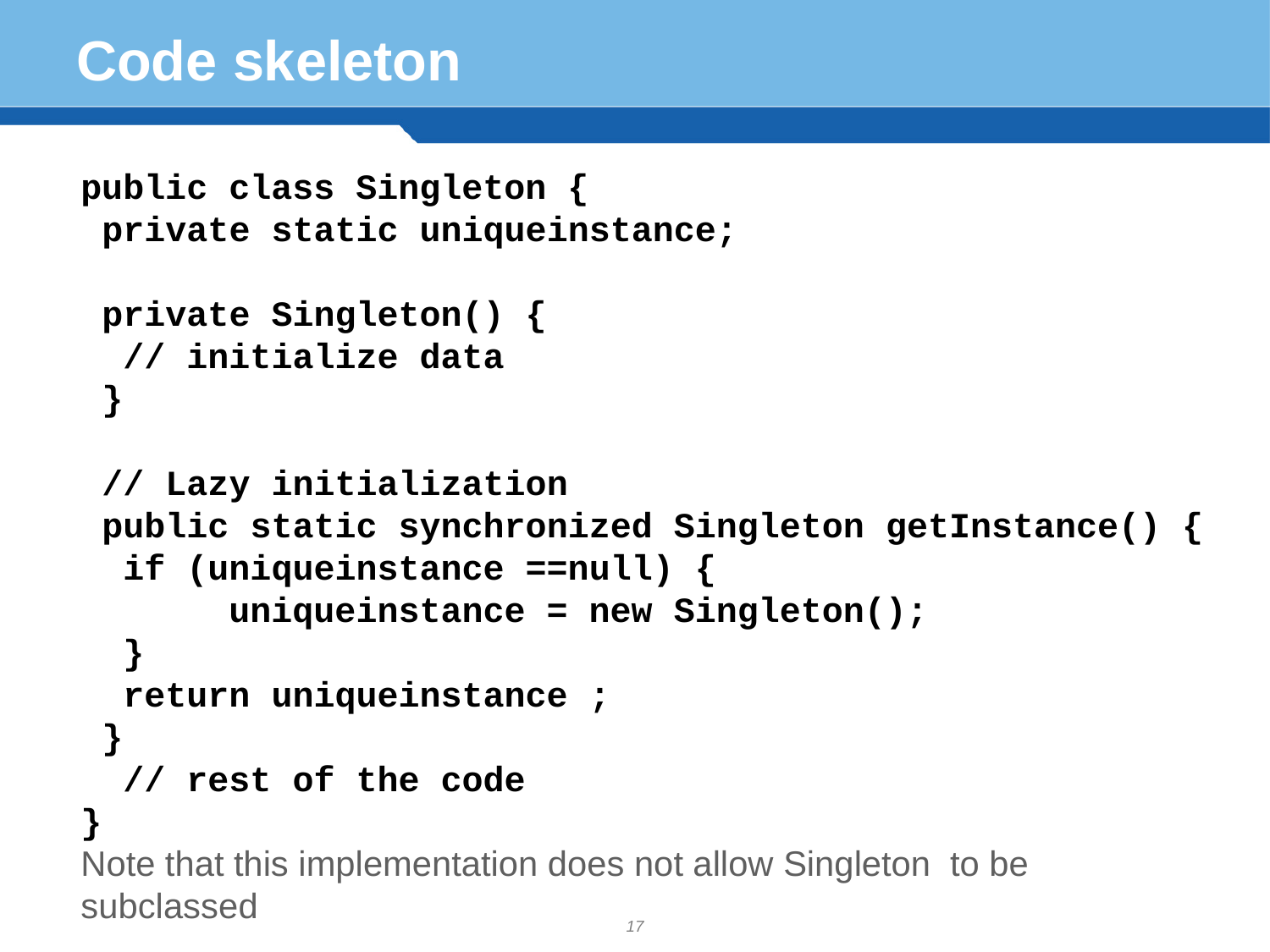

# Code skeleton
public class Singleton {
 private static uniqueinstance;

 private Singleton() {
  // initialize data
 }

 // Lazy initialization
 public static synchronized Singleton getInstance() {
  if (uniqueinstance ==null) {
	 uniqueinstance = new Singleton();
  }
  return uniqueinstance ;
 }
  // rest of the code
}
Note that this implementation does not allow Singleton  to be subclassed
17